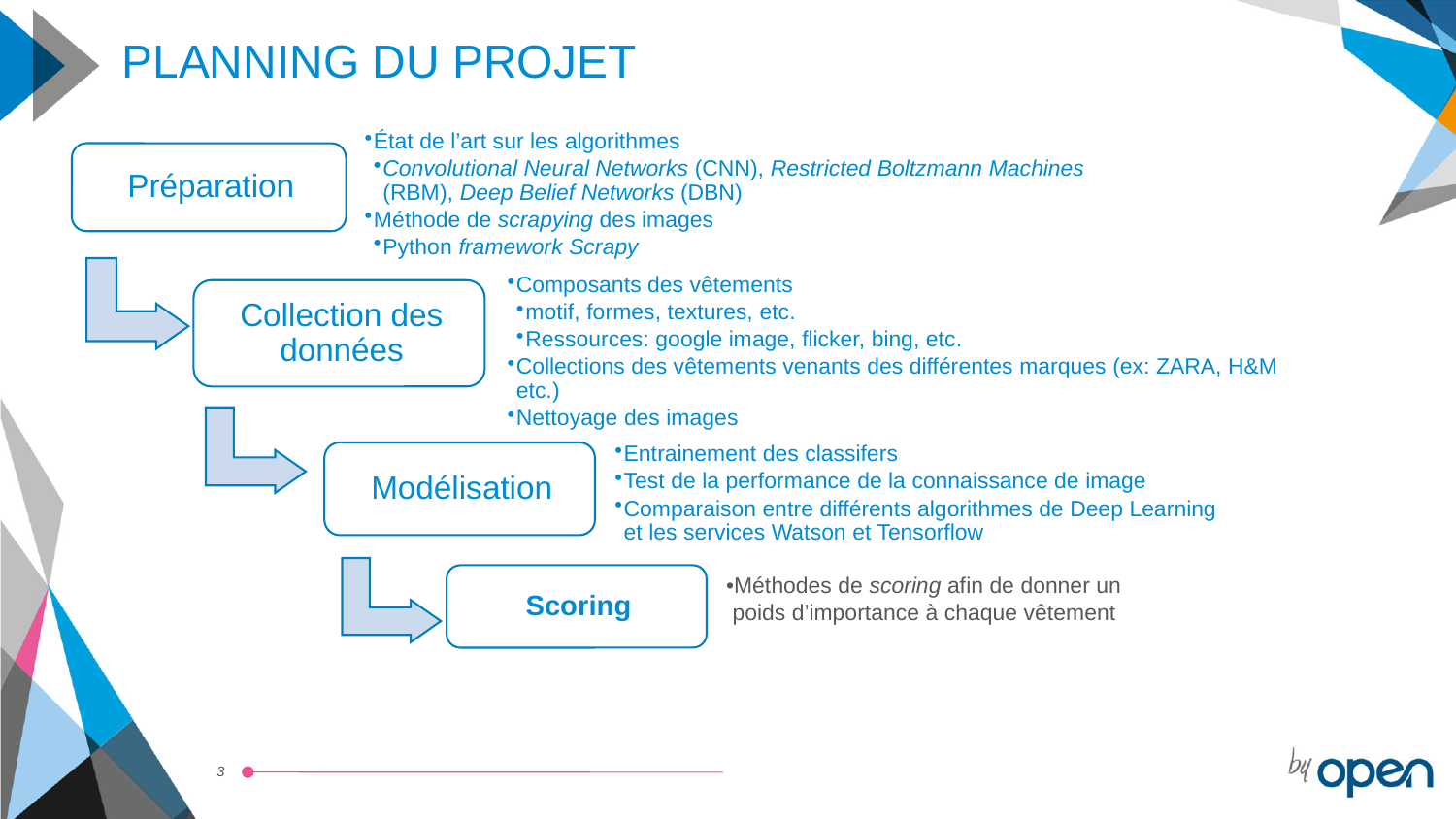

Préparation
État de l’art sur les algorithmes
Convolutional Neural Networks (CNN), Restricted Boltzmann Machines (RBM), Deep Belief Networks (DBN)
Méthode de scrapying des images
Python framework Scrapy
Collection des données
Composants des vêtements
motif, formes, textures, etc.
Ressources: google image, flicker, bing, etc.
Collections des vêtements venants des différentes marques (ex: ZARA, H&M etc.)
Nettoyage des images
Modélisation
Entrainement des classifers
Test de la performance de la connaissance de image
Comparaison entre différents algorithmes de Deep Learning et les services Watson et Tensorflow
Scoring
# Planning du projet
•Méthodes de scoring afin de donner un
 poids d’importance à chaque vêtement
3